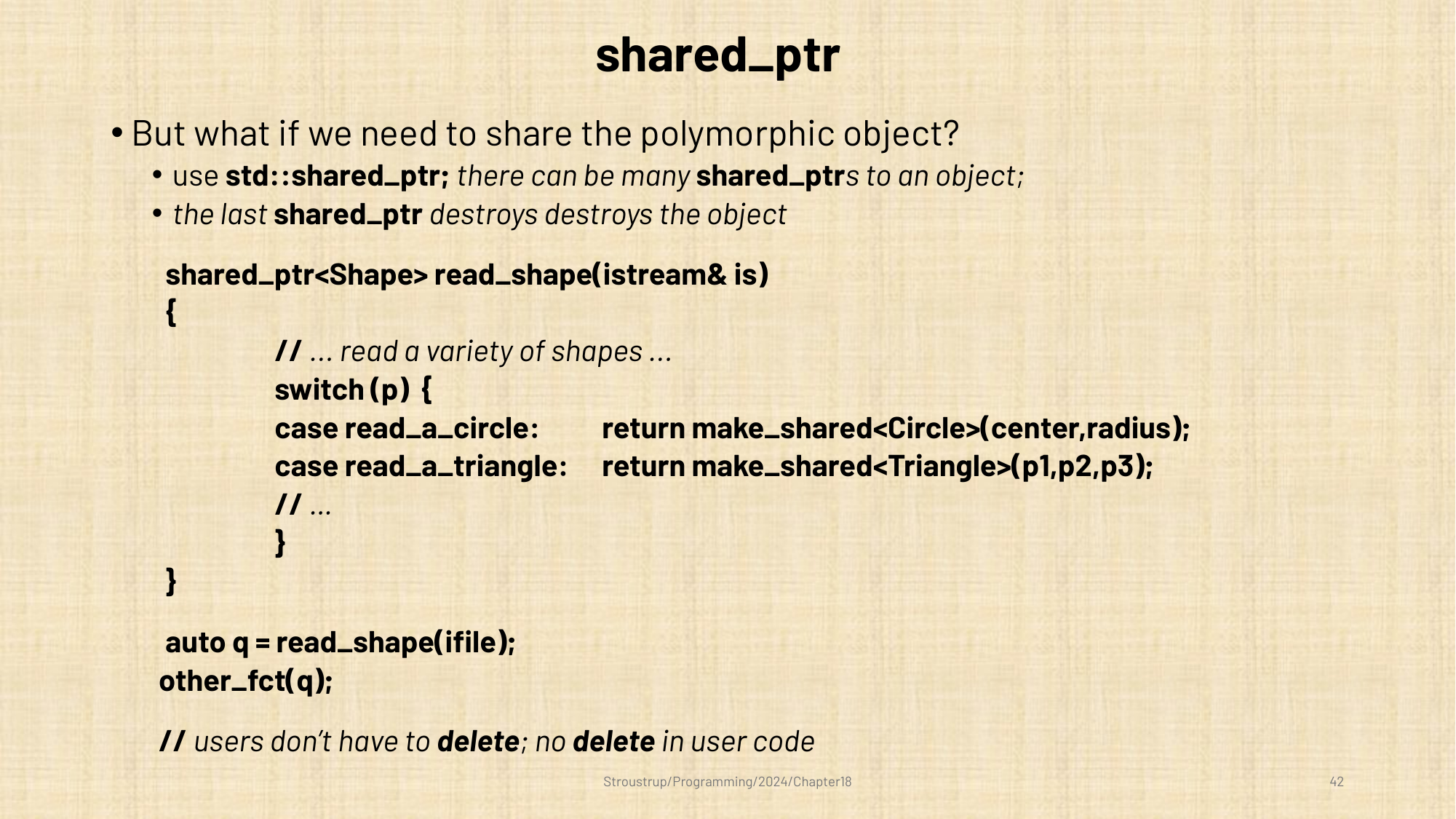

# shared_ptr
But what if we need to share the polymorphic object?
use std::shared_ptr; there can be many shared_ptrs to an object;
the last shared_ptr destroys destroys the object

shared_ptr<Shape> read_shape(istream& is)
{
	// ... read a variety of shapes ...
	switch (p)  {
	case read_a_circle:	return make_shared<Circle>(center,radius);
	case read_a_triangle:	return make_shared<Triangle>(p1,p2,p3);
	// …
	}
}

auto q = read_shape(ifile);
other_fct(q);

// users don’t have to delete; no delete in user code
Stroustrup/Programming/2024/Chapter18
42